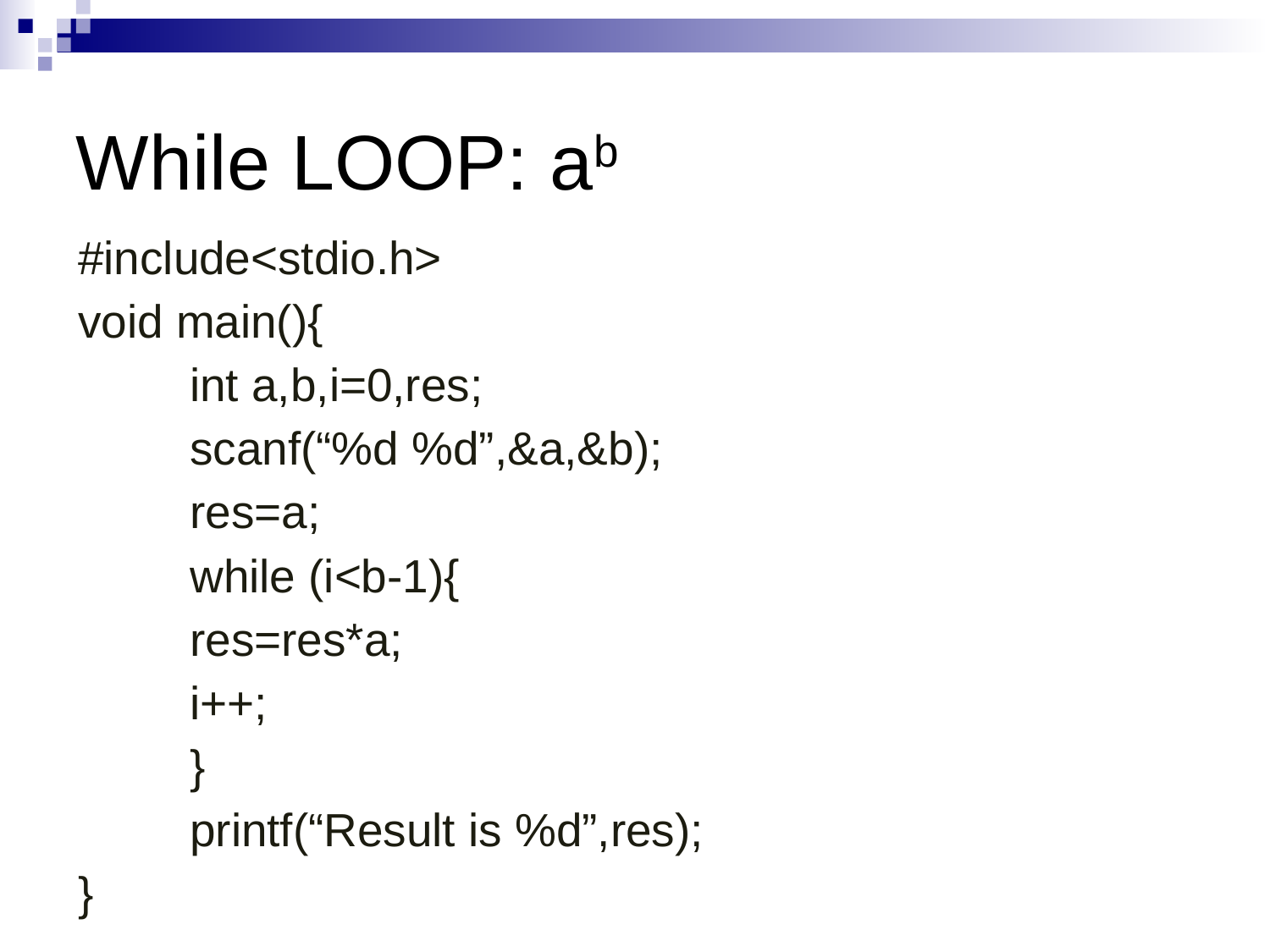

While LOOP: ab
#include<stdio.h>
void main(){
	int a,b,i=0,res;
	scanf(“%d %d”,&a,&b);
	res=a;
	while (i<b-1){
		res=res*a;
		i++;
	}
	printf(“Result is %d”,res);
}